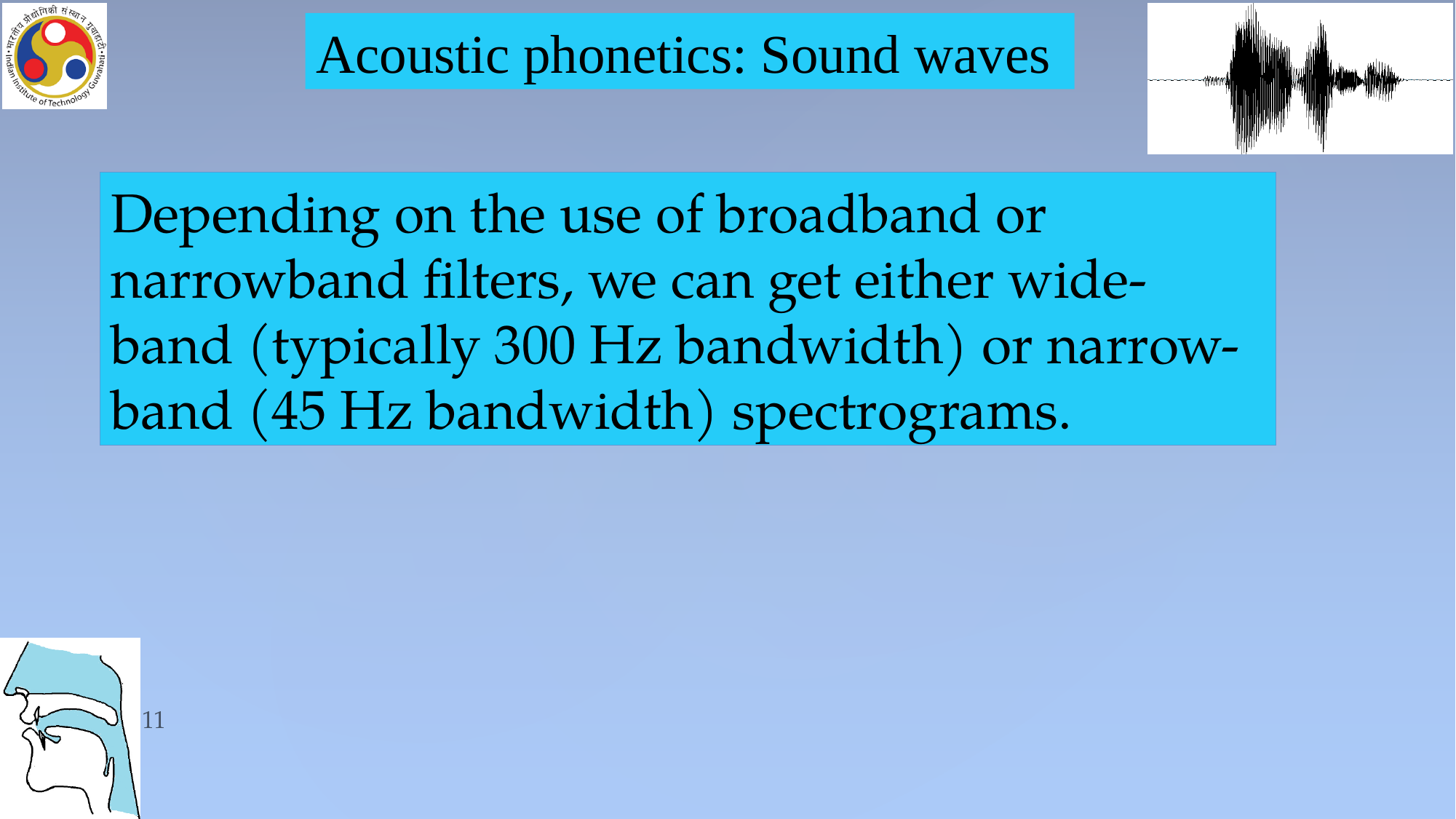

Acoustic phonetics: Sound waves
Depending on the use of broadband or narrowband filters, we can get either wide-band (typically 300 Hz bandwidth) or narrow-band (45 Hz bandwidth) spectrograms.
11